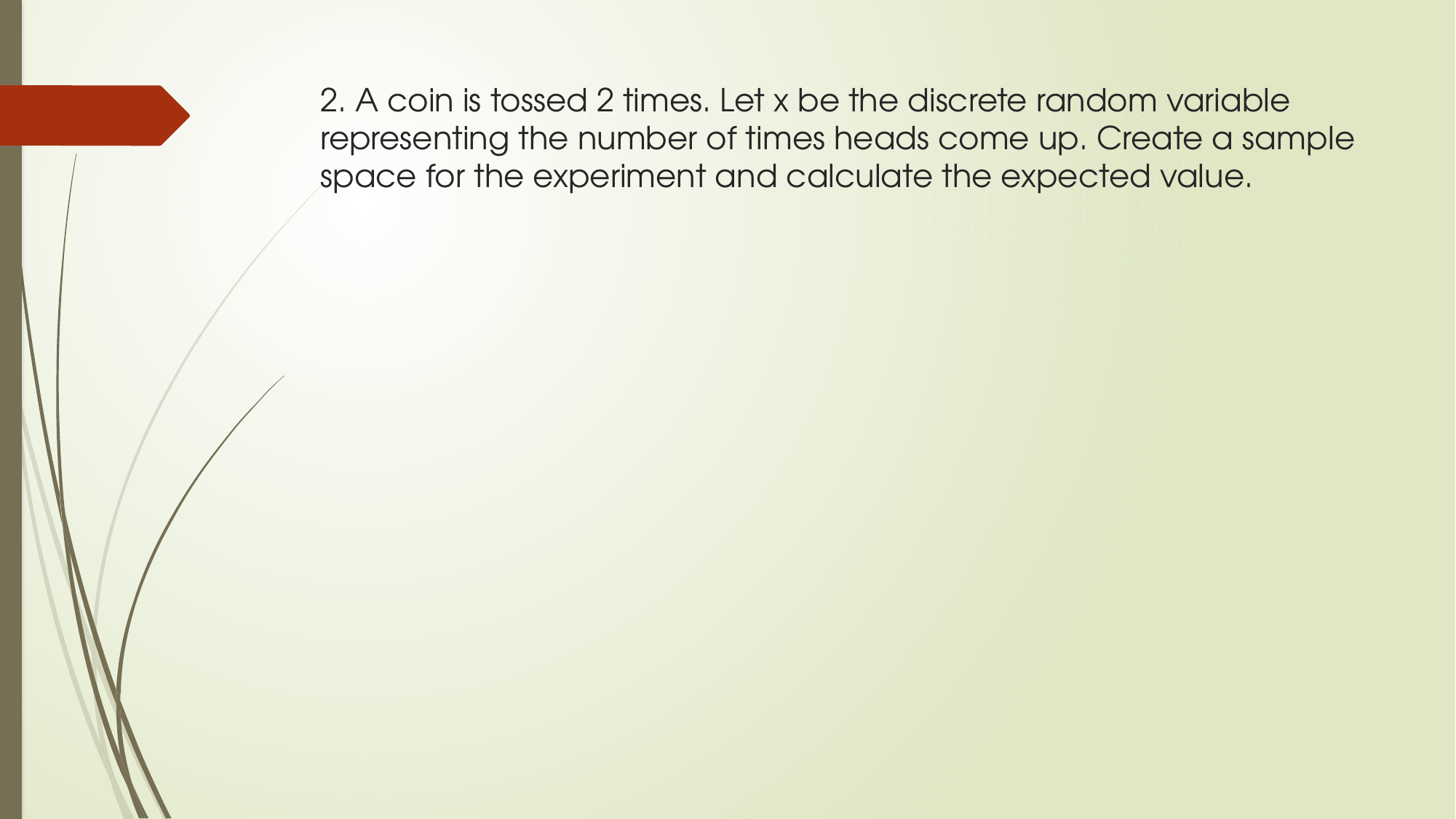

# 2. A coin is tossed 2 times. Let x be the discrete random variable representing the number of times heads come up. Create a sample space for the experiment and calculate the expected value.